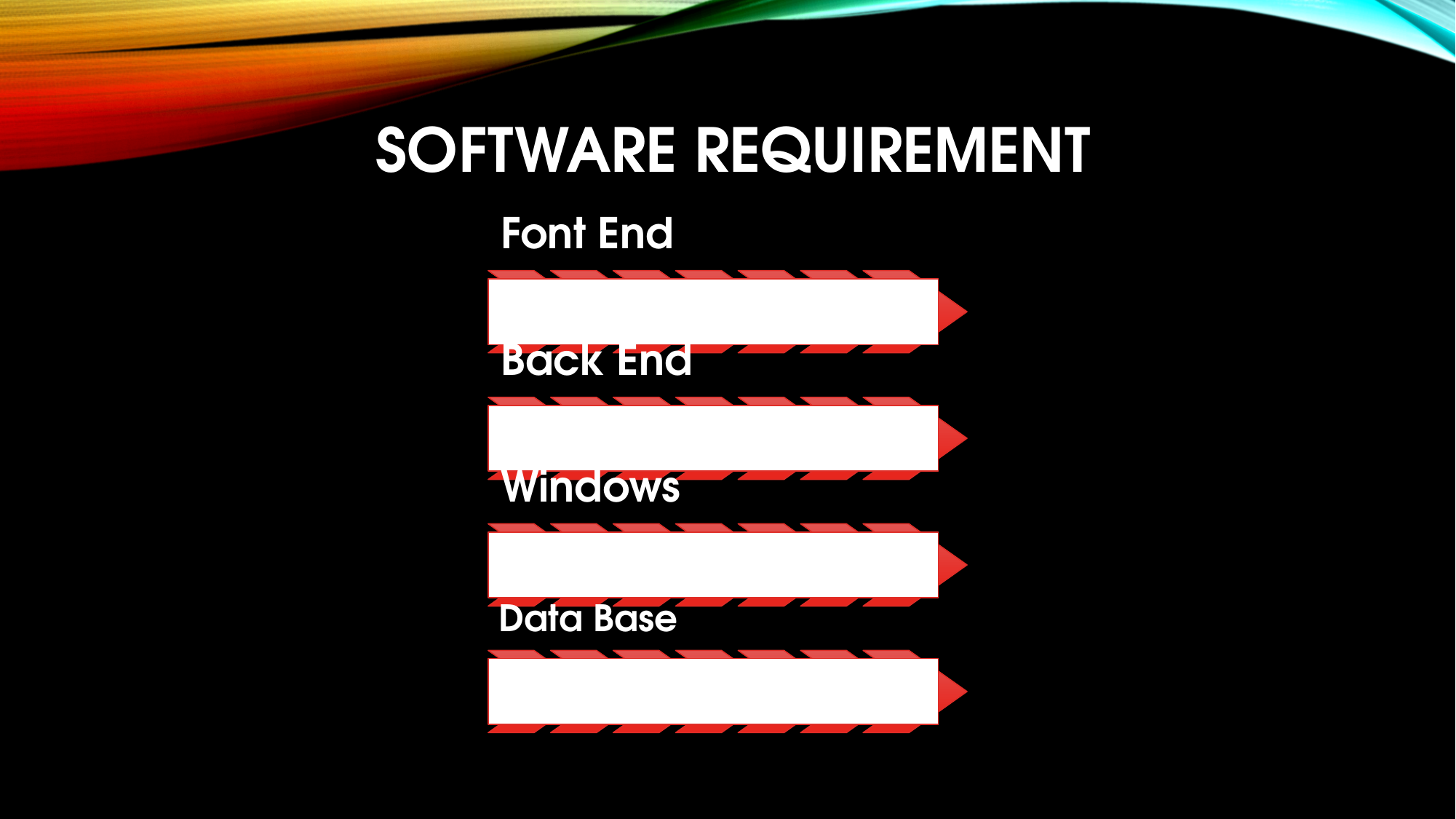

# Software REQUIREMENT
Font End
HTML,CSS,React.JS,Java script
Back End
Node JS, Express JS
Windows
Windows 7
Data Base
Mongo-DB